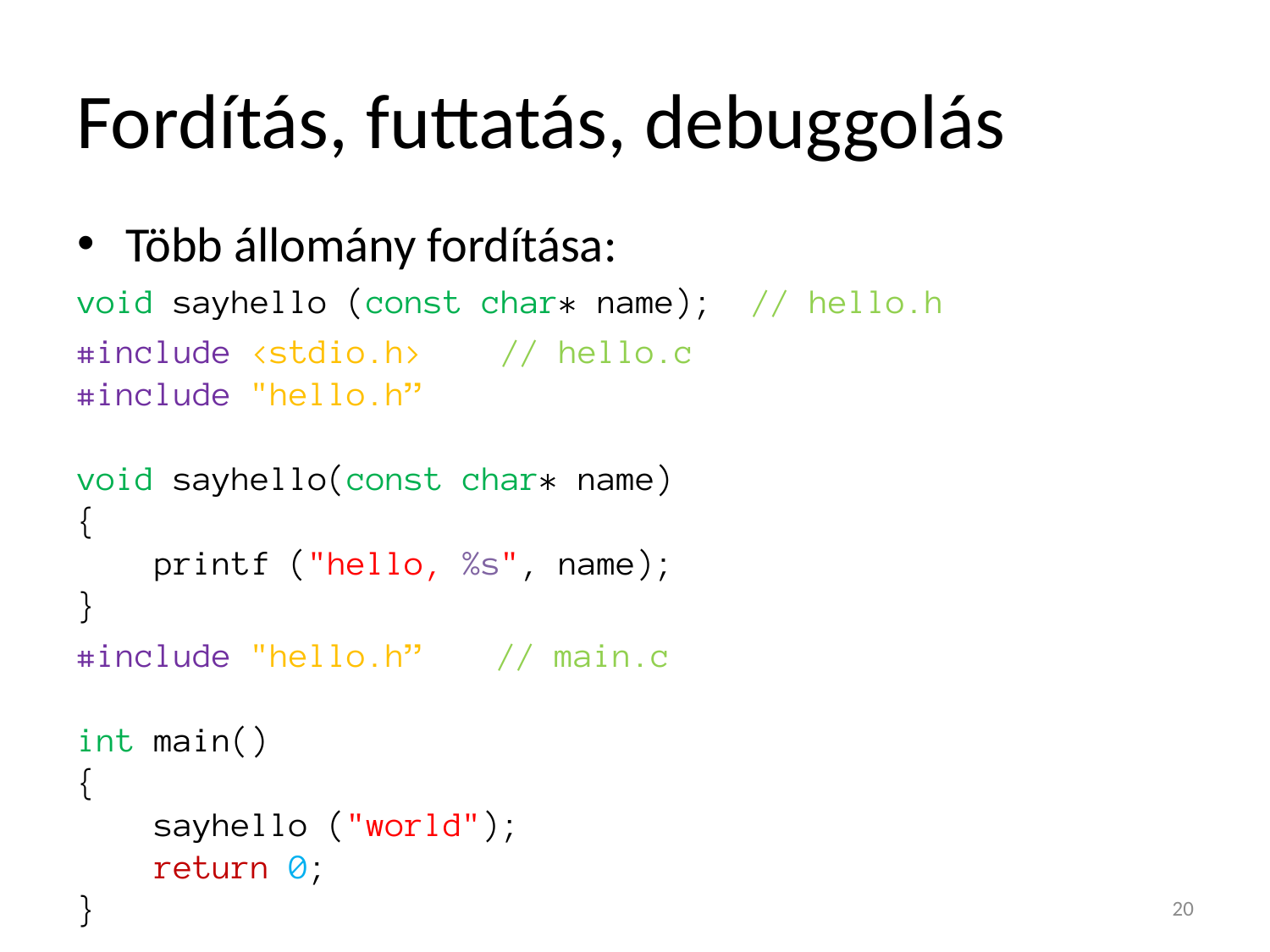

# Fordítás, futtatás, debuggolás
Több állomány fordítása:
void sayhello (const char* name);  // hello.h
#include <stdio.h>    // hello.c
#include "hello.h”
void sayhello(const char* name)
{
    printf ("hello, %s", name);
}
#include "hello.h” 	  // main.c
int main()
{
    sayhello ("world");
    return 0;
}

20